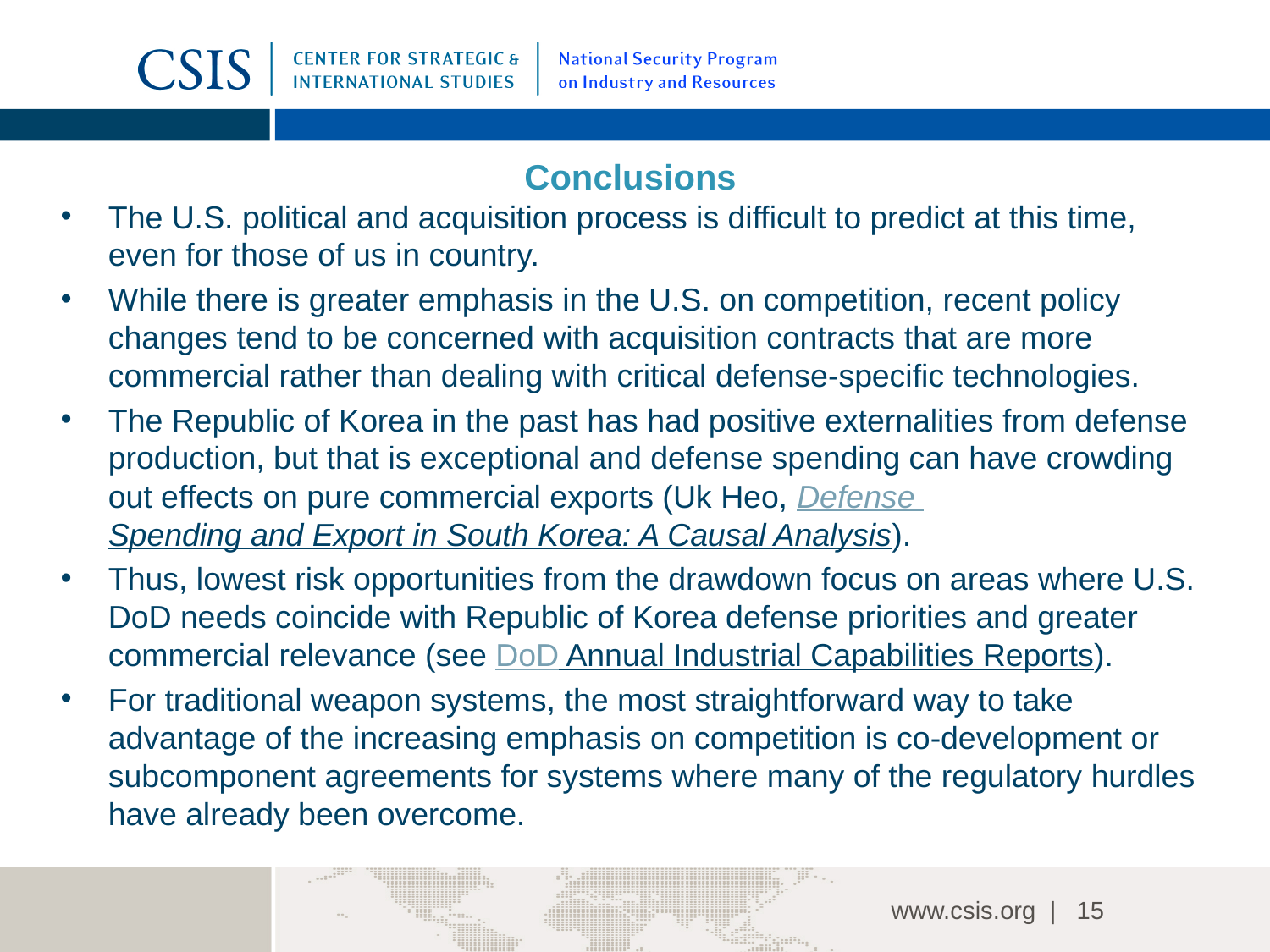

Conclusions
The U.S. political and acquisition process is difficult to predict at this time, even for those of us in country.
While there is greater emphasis in the U.S. on competition, recent policy changes tend to be concerned with acquisition contracts that are more commercial rather than dealing with critical defense-specific technologies.
The Republic of Korea in the past has had positive externalities from defense production, but that is exceptional and defense spending can have crowding out effects on pure commercial exports (Uk Heo, Defense Spending and Export in South Korea: A Causal Analysis).
Thus, lowest risk opportunities from the drawdown focus on areas where U.S. DoD needs coincide with Republic of Korea defense priorities and greater commercial relevance (see DoD Annual Industrial Capabilities Reports).
For traditional weapon systems, the most straightforward way to take advantage of the increasing emphasis on competition is co-development or subcomponent agreements for systems where many of the regulatory hurdles have already been overcome.
15